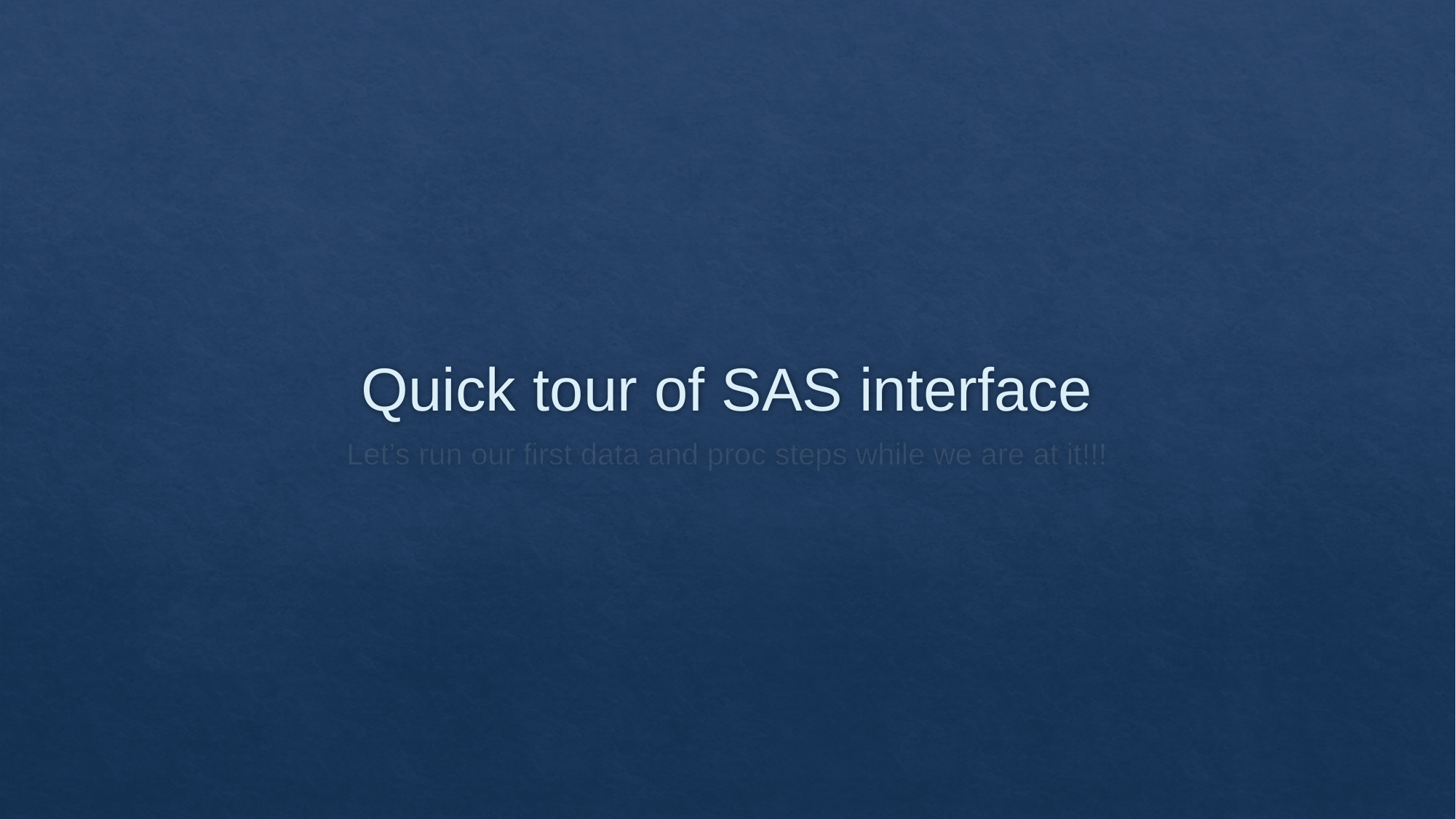

# Quick tour of SAS interface
Let’s run our first data and proc steps while we are at it!!!